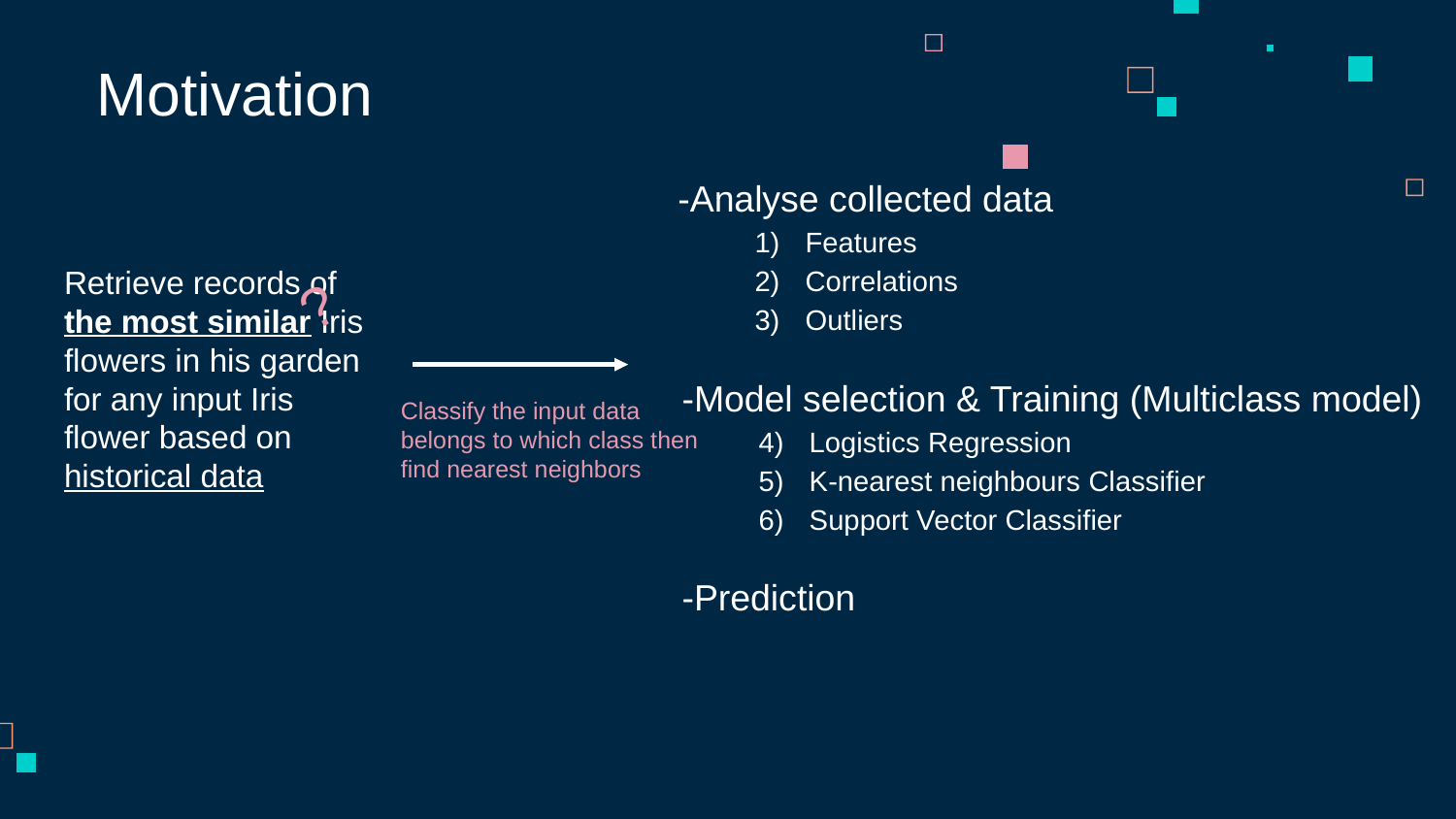

Motivation
-Analyse collected data
Features
Correlations
Outliers

-Model selection & Training (Multiclass model)
Logistics Regression
K-nearest neighbours Classifier
Support Vector Classifier

-Prediction
Retrieve records of the most similar Iris flowers in his garden for any input Iris flower based on historical data
?
Classify the input data belongs to which class then find nearest neighbors